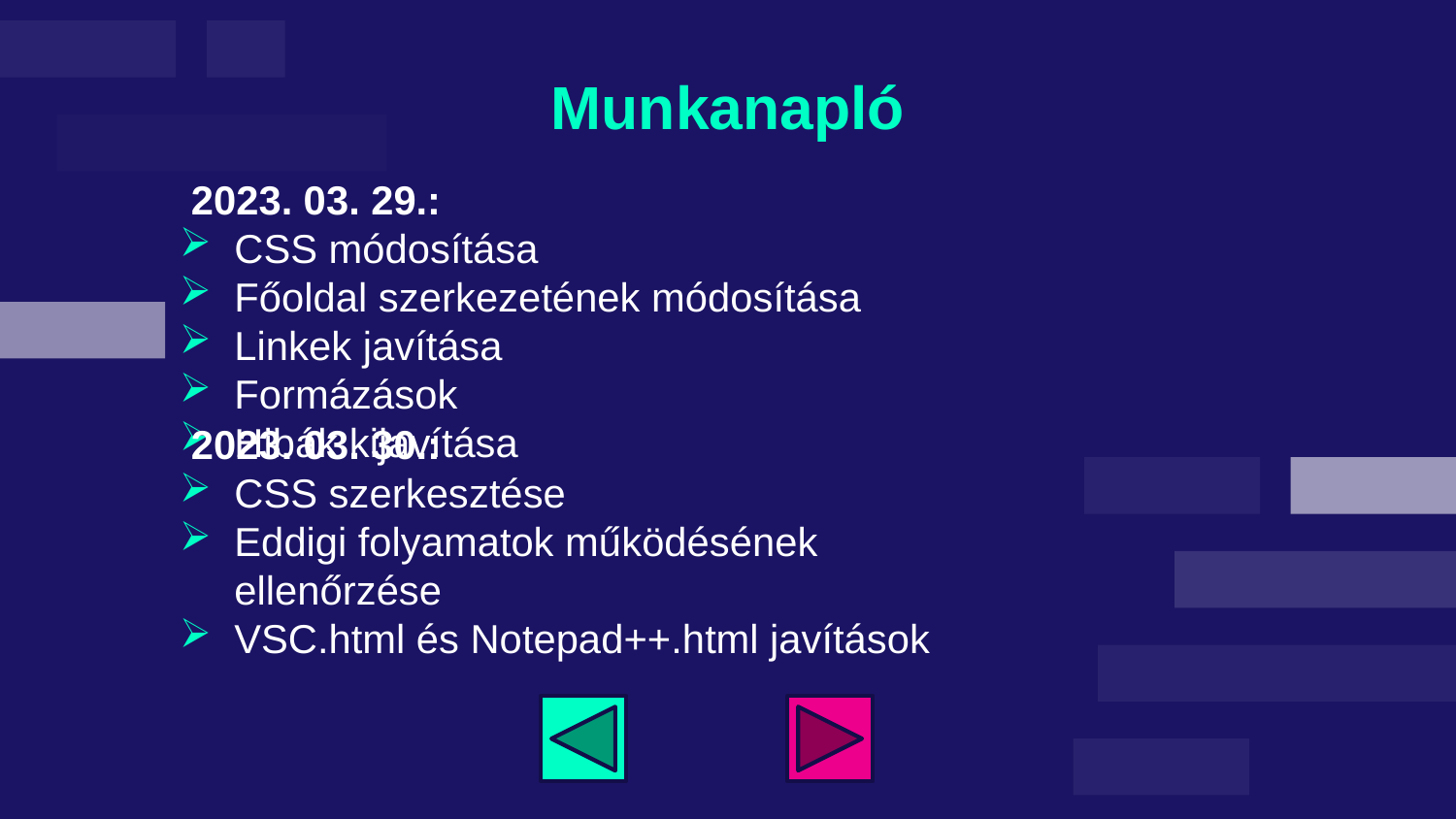

# Munkanapló
 2023. 03. 29.:
CSS módosítása
Főoldal szerkezetének módosítása
Linkek javítása
Formázások
Hibák kijavítása

 2023. 03. 30.:
CSS szerkesztése
Eddigi folyamatok működésének ellenőrzése
VSC.html és Notepad++.html javítások